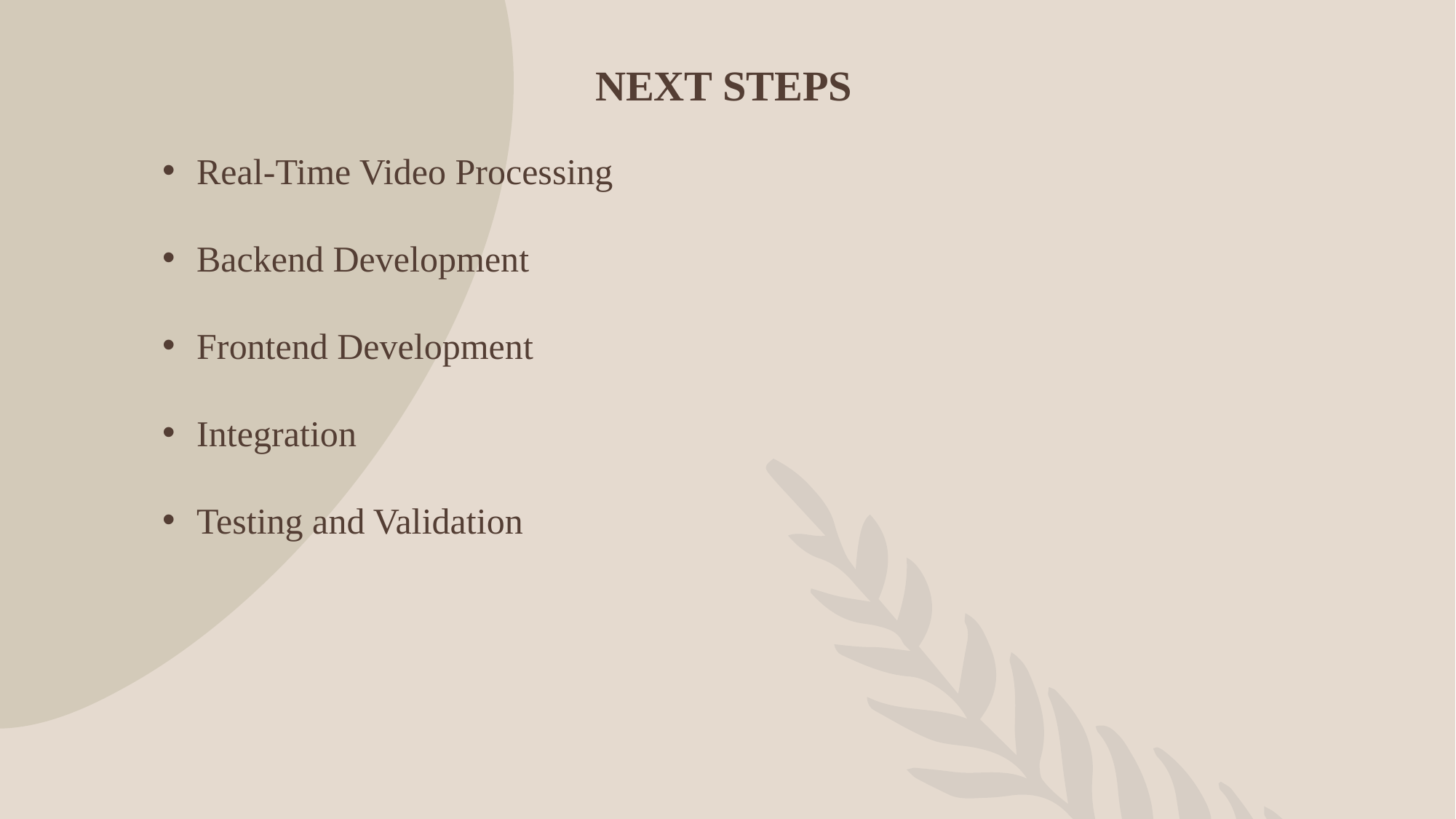

NEXT STEPS
Real-Time Video Processing

Backend Development

Frontend Development

Integration

Testing and Validation